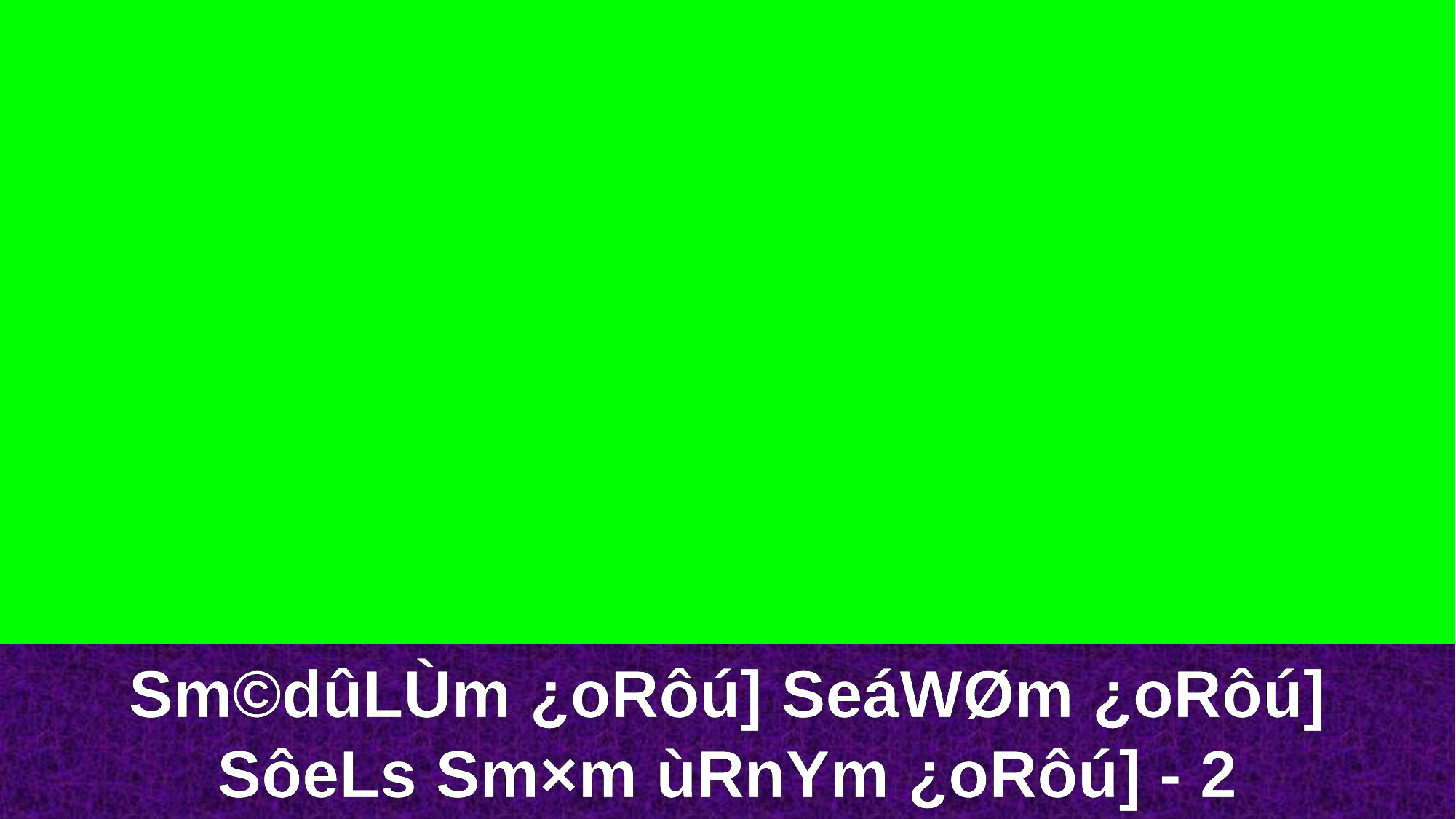

Sm©dûLÙm ¿oRôú] SeáWØm ¿oRôú]
SôeLs Sm×m ùRnYm ¿oRôú] - 2